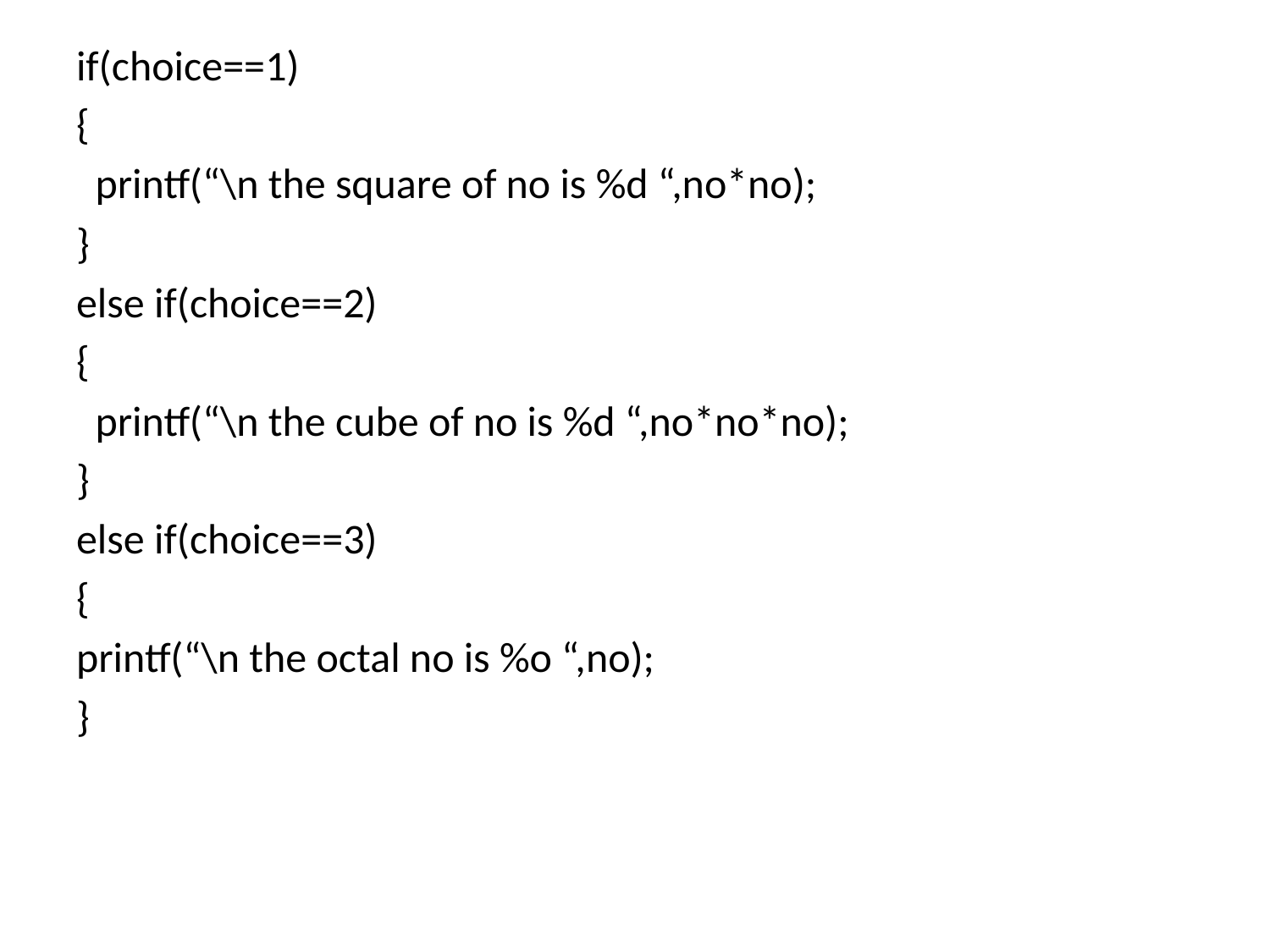

if(choice==1)
{
  printf(“\n the square of no is %d “,no*no);
}
else if(choice==2)
{
  printf(“\n the cube of no is %d “,no*no*no);
}
else if(choice==3)
{
printf(“\n the octal no is %o “,no);
}